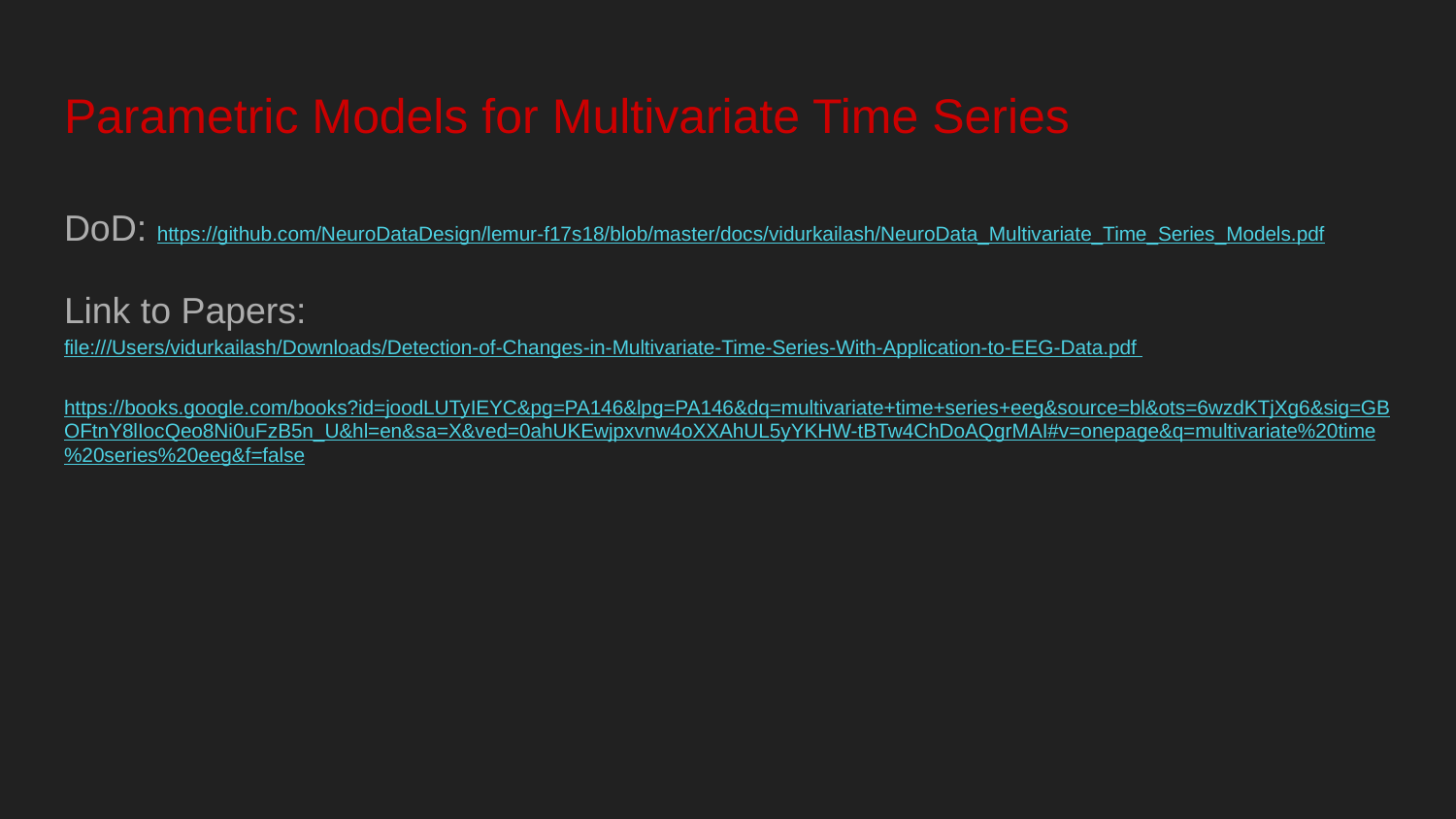

# Parametric Models for Multivariate Time Series
DoD: https://github.com/NeuroDataDesign/lemur-f17s18/blob/master/docs/vidurkailash/NeuroData_Multivariate_Time_Series_Models.pdf
Link to Papers: file:///Users/vidurkailash/Downloads/Detection-of-Changes-in-Multivariate-Time-Series-With-Application-to-EEG-Data.pdf
https://books.google.com/books?id=joodLUTyIEYC&pg=PA146&lpg=PA146&dq=multivariate+time+series+eeg&source=bl&ots=6wzdKTjXg6&sig=GBOFtnY8lIocQeo8Ni0uFzB5n_U&hl=en&sa=X&ved=0ahUKEwjpxvnw4oXXAhUL5yYKHW-tBTw4ChDoAQgrMAI#v=onepage&q=multivariate%20time%20series%20eeg&f=false